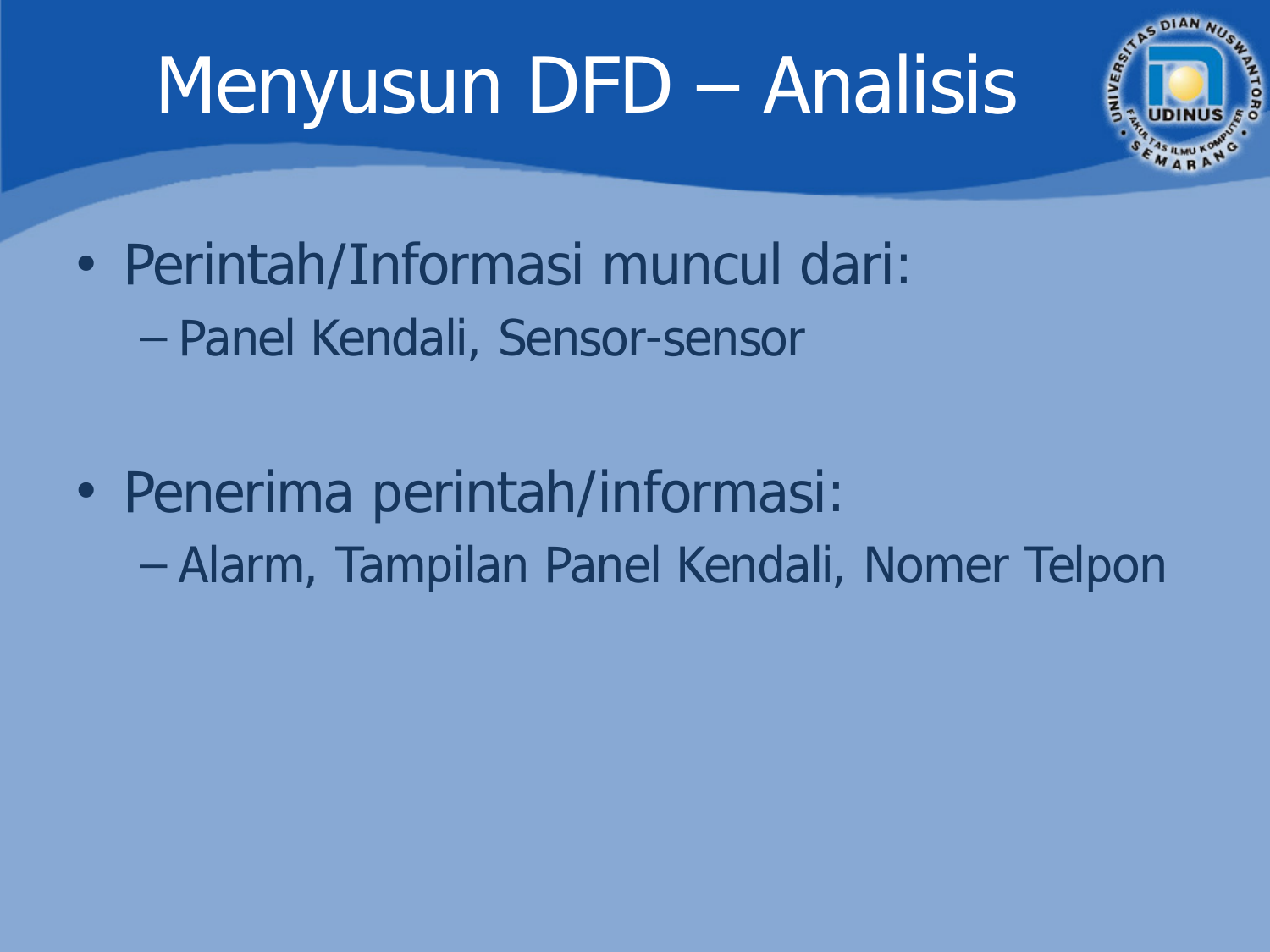

# Menyusun DFD – Analisis
Perintah/Informasi muncul dari:
Panel Kendali, Sensor-sensor

Penerima perintah/informasi:
Alarm, Tampilan Panel Kendali, Nomer Telpon